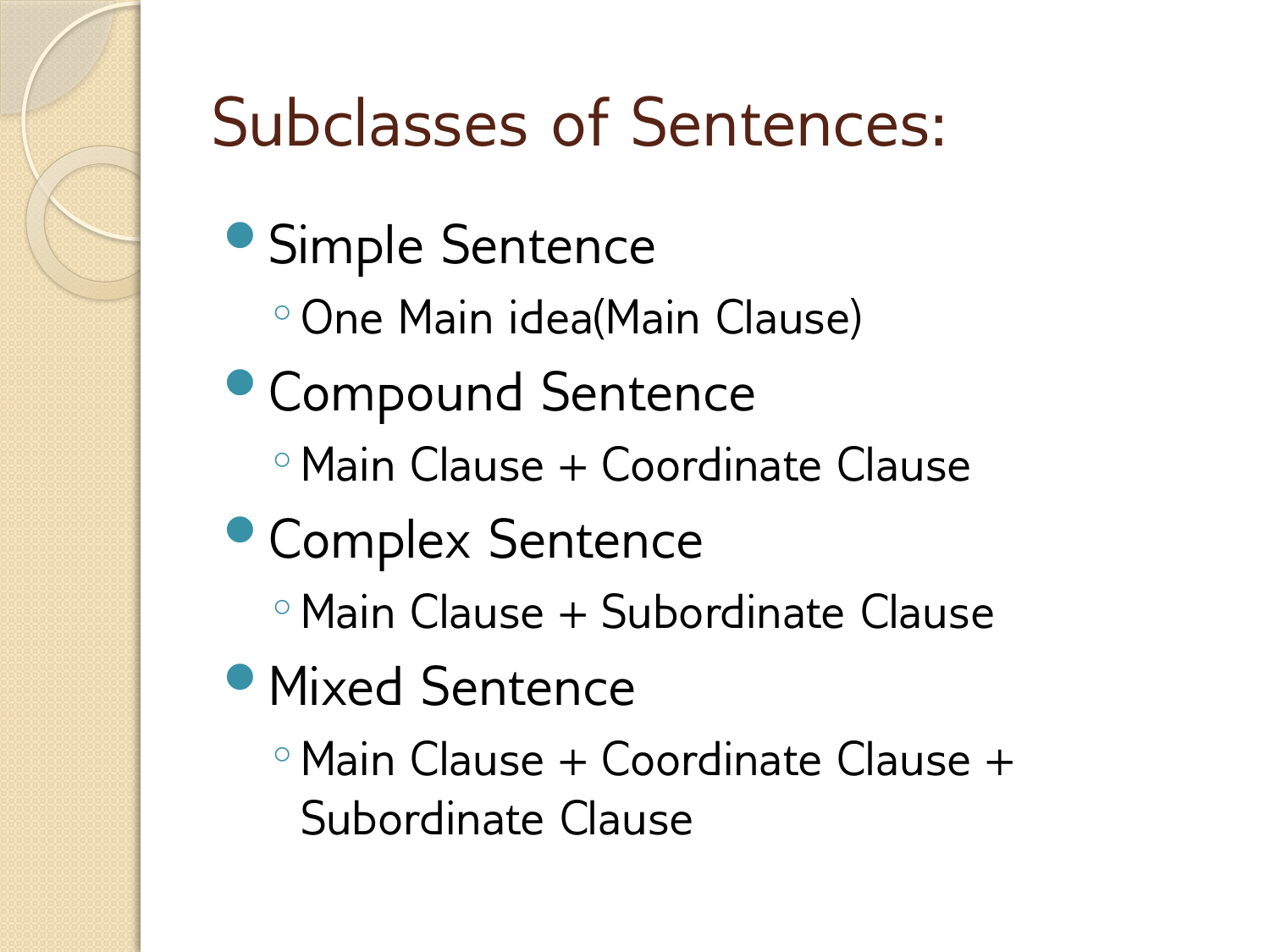

# Subclasses of Sentences:
Simple Sentence
One Main idea(Main Clause)
Compound Sentence
Main Clause + Coordinate Clause
Complex Sentence
Main Clause + Subordinate Clause
Mixed Sentence
Main Clause + Coordinate Clause + Subordinate Clause